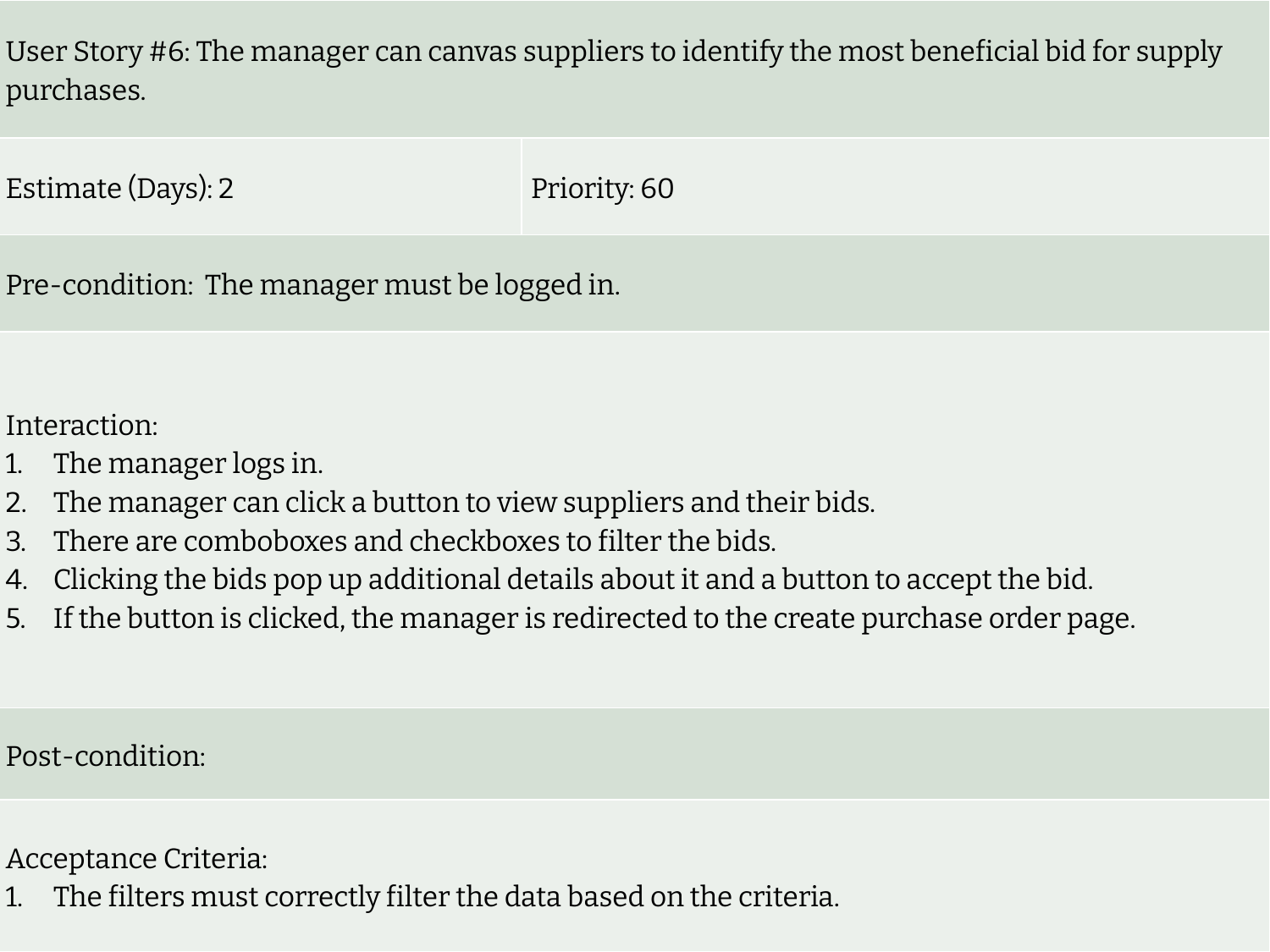

| User Story #6: The manager can canvas suppliers to identify the most beneficial bid for supply purchases. |  |
| --- | --- |
| Estimate (Days): 2 | Priority: 60 |
| Pre-condition: The manager must be logged in. |  |
| Interaction: The manager logs in. The manager can click a button to view suppliers and their bids. There are comboboxes and checkboxes to filter the bids. Clicking the bids pop up additional details about it and a button to accept the bid. If the button is clicked, the manager is redirected to the create purchase order page. |  |
| Post-condition: |  |
| Acceptance Criteria: The filters must correctly filter the data based on the criteria. |  |
#